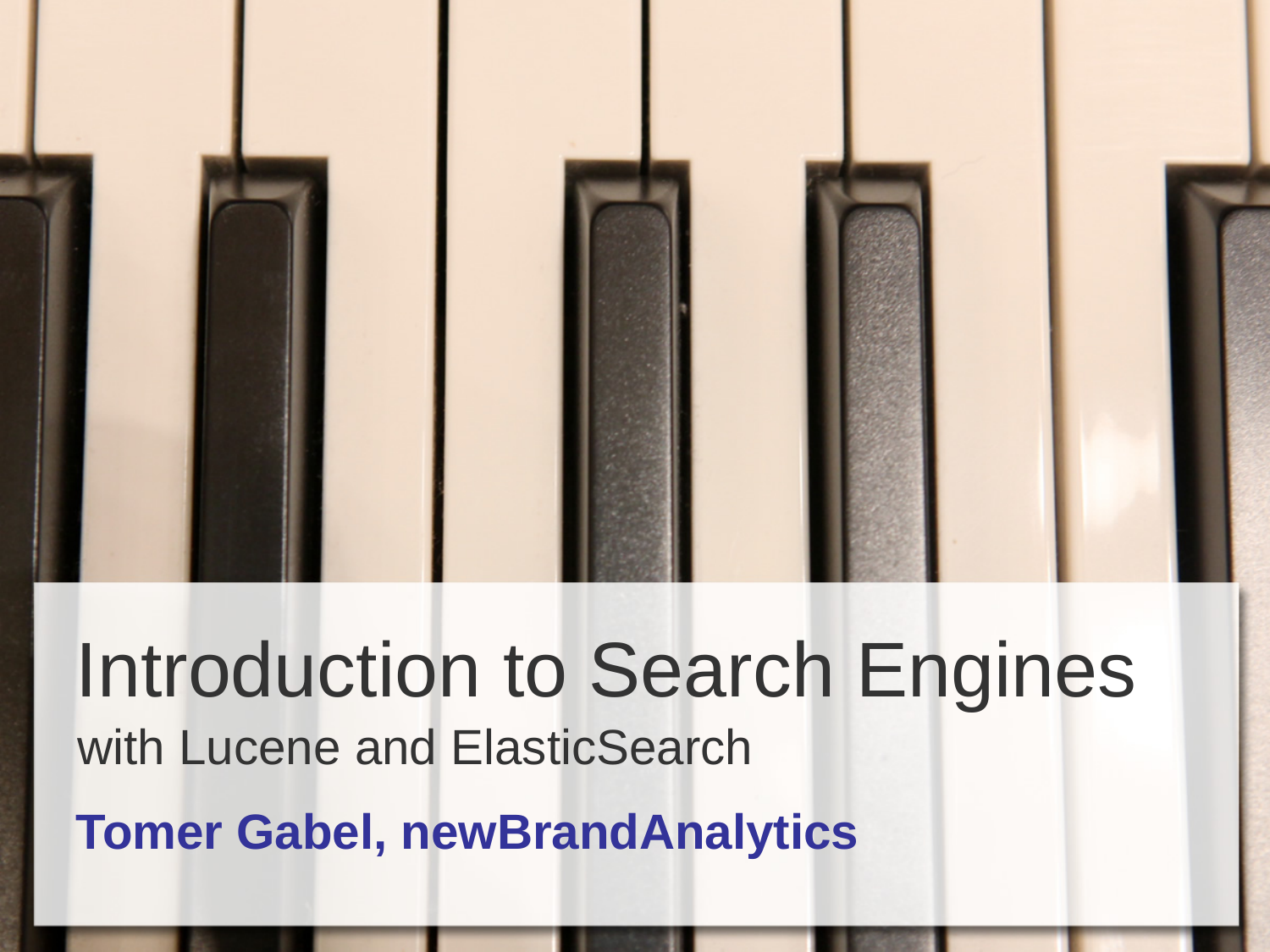

Introduction to Search Engines
with Lucene and ElasticSearch
Tomer Gabel, newBrandAnalytics